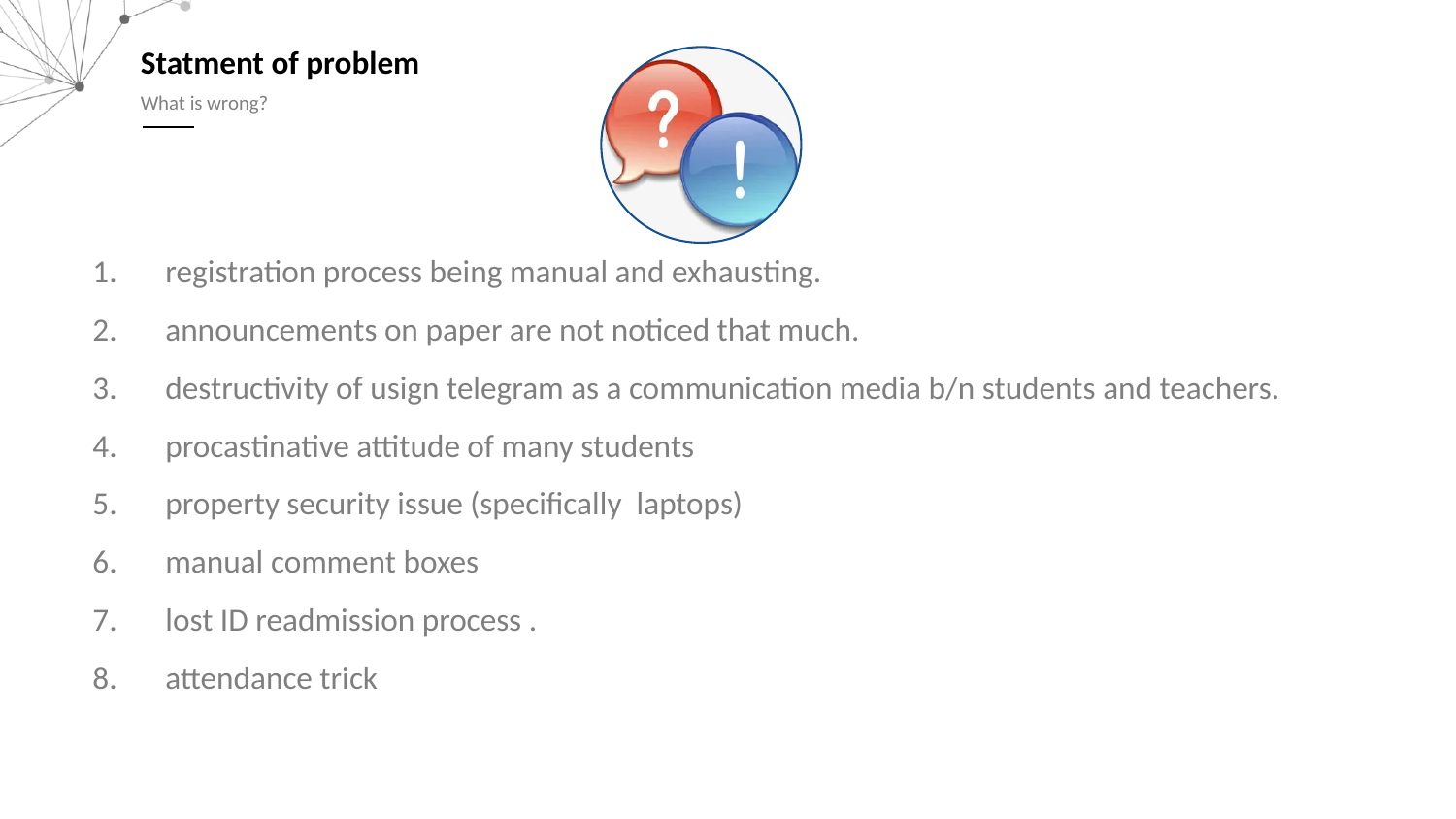

Statment of problem

What is wrong?
registration process being manual and exhausting.
announcements on paper are not noticed that much.
destructivity of usign telegram as a communication media b/n students and teachers.
procastinative attitude of many students
property security issue (specifically  laptops)
manual comment boxes
lost ID readmission process .
attendance trick